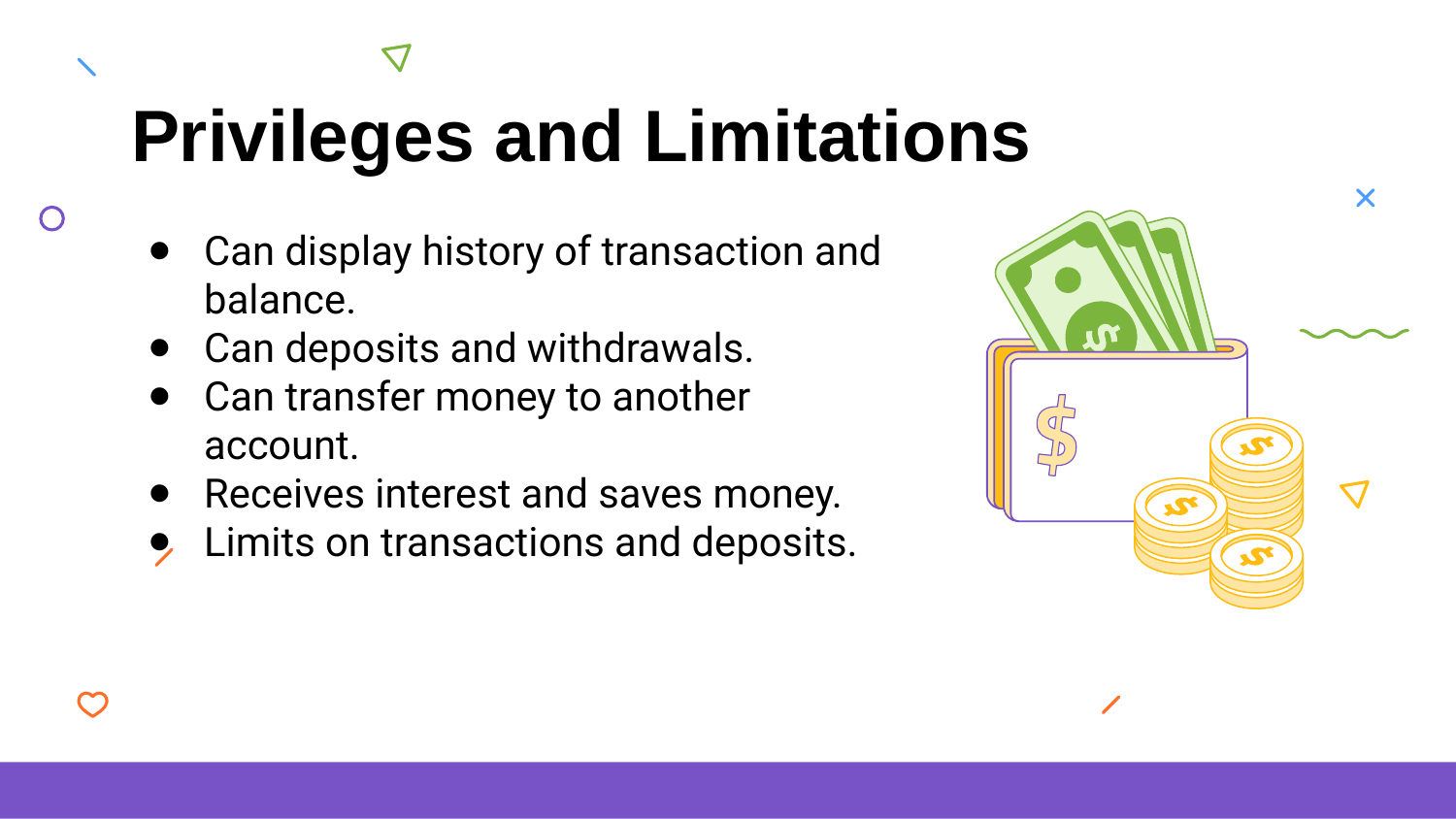

Privileges and Limitations

Can display history of transaction and balance.
Can deposits and withdrawals.
Can transfer money to another account.
Receives interest and saves money.
Limits on transactions and deposits.